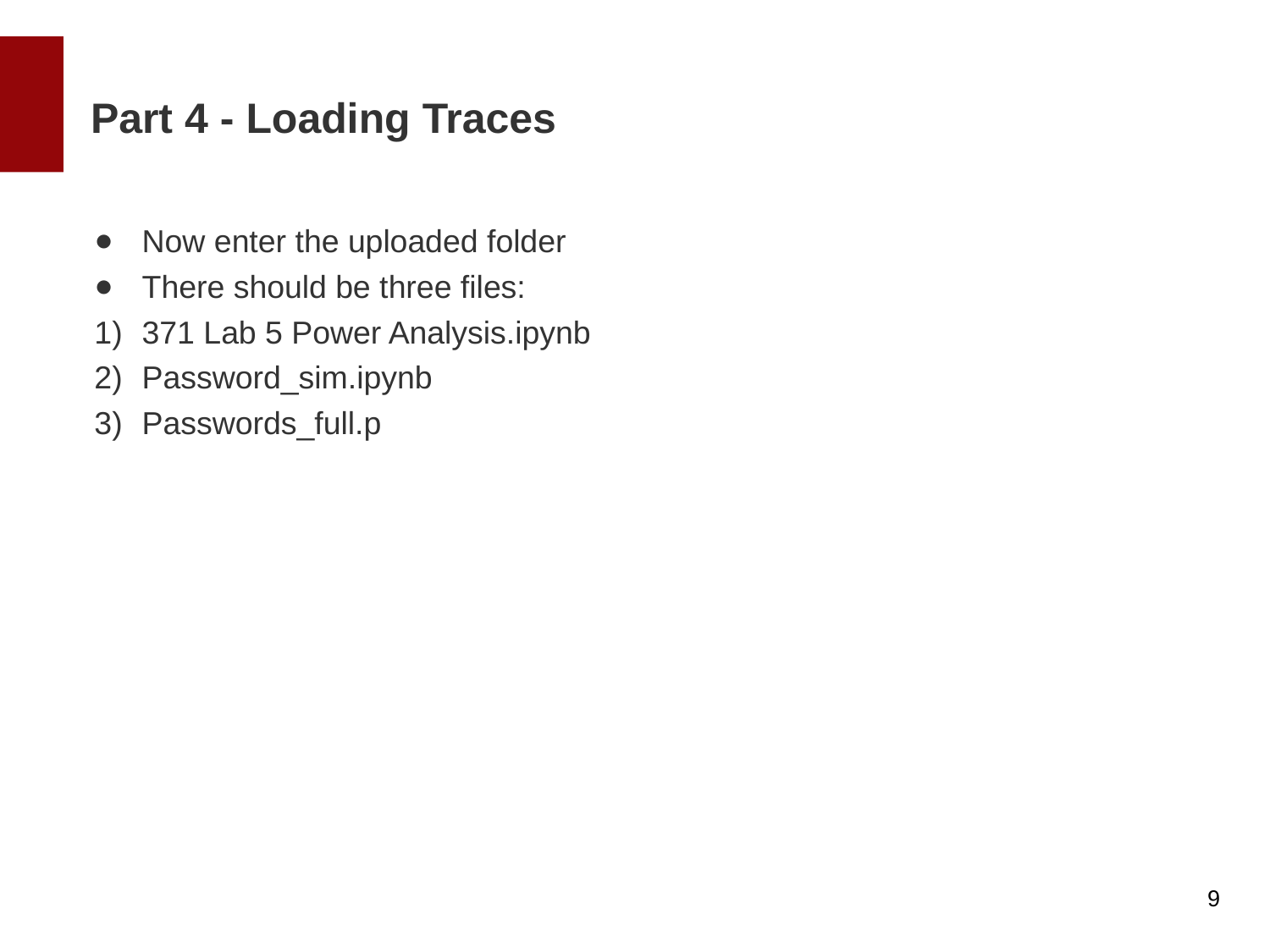

# Part 4 - Loading Traces
Now enter the uploaded folder
There should be three files:
371 Lab 5 Power Analysis.ipynb
Password_sim.ipynb
Passwords_full.p
9